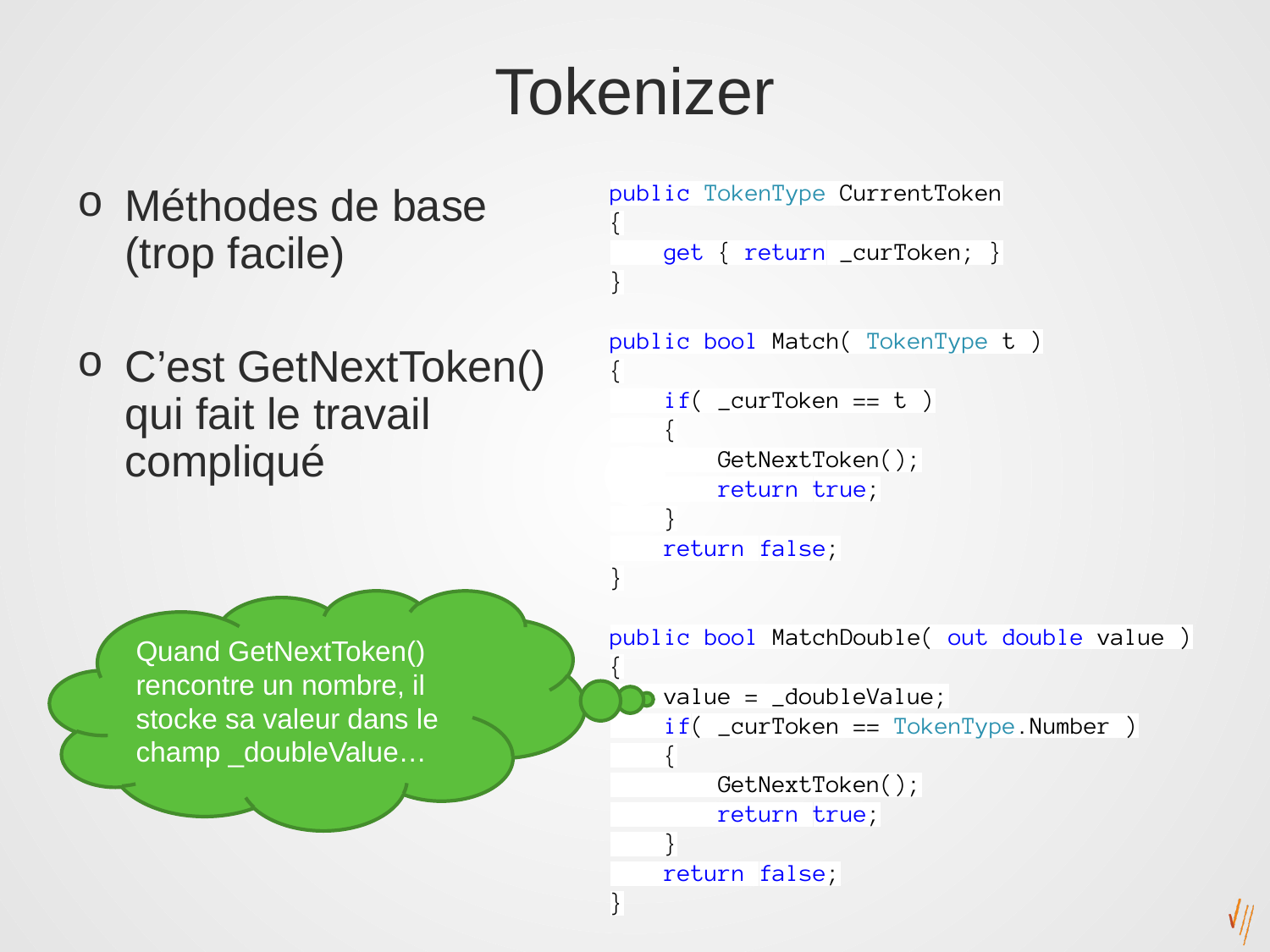

# Tokenizer
public TokenType CurrentToken
{
    get { return _curToken; }
}

public bool Match( TokenType t )
{
    if( _curToken == t )
    {
        GetNextToken();
        return true;
    }
    return false;
}

public bool MatchDouble( out double value )
{
    value = _doubleValue;
    if( _curToken == TokenType.Number )
    {
        GetNextToken();
        return true;
    }
    return false;
}
Méthodes de base (trop facile)

C’est GetNextToken() qui fait le travail compliqué
Quand GetNextToken() rencontre un nombre, il stocke sa valeur dans le champ _doubleValue…